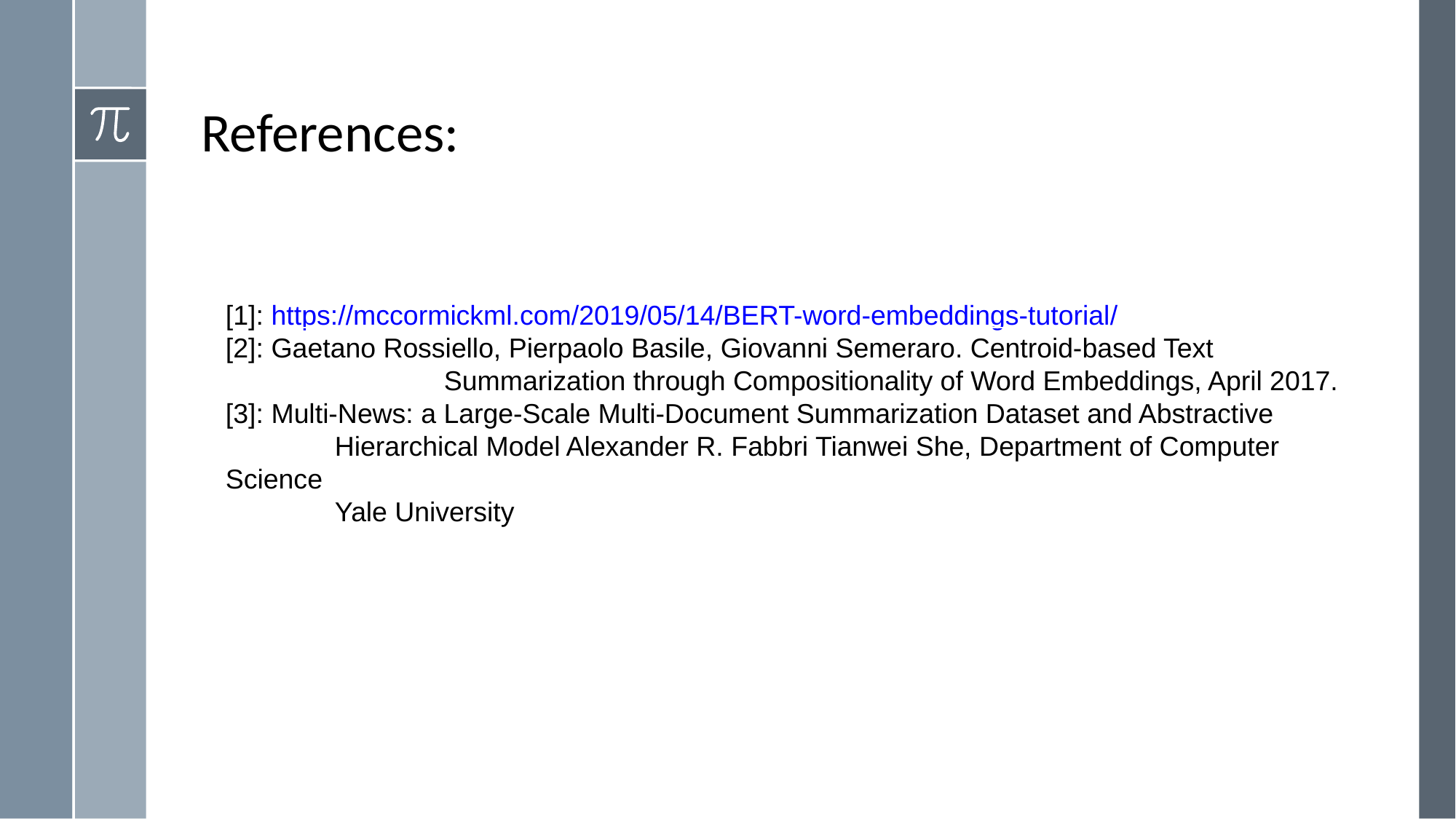

References:
[1]: https://mccormickml.com/2019/05/14/BERT-word-embeddings-tutorial/
[2]: Gaetano Rossiello, Pierpaolo Basile, Giovanni Semeraro. Centroid-based Text           			Summarization through Compositionality of Word Embeddings, April 2017.
[3]: Multi-News: a Large-Scale Multi-Document Summarization Dataset and Abstractive    		Hierarchical Model Alexander R. Fabbri Tianwei She, Department of Computer Science
	Yale University